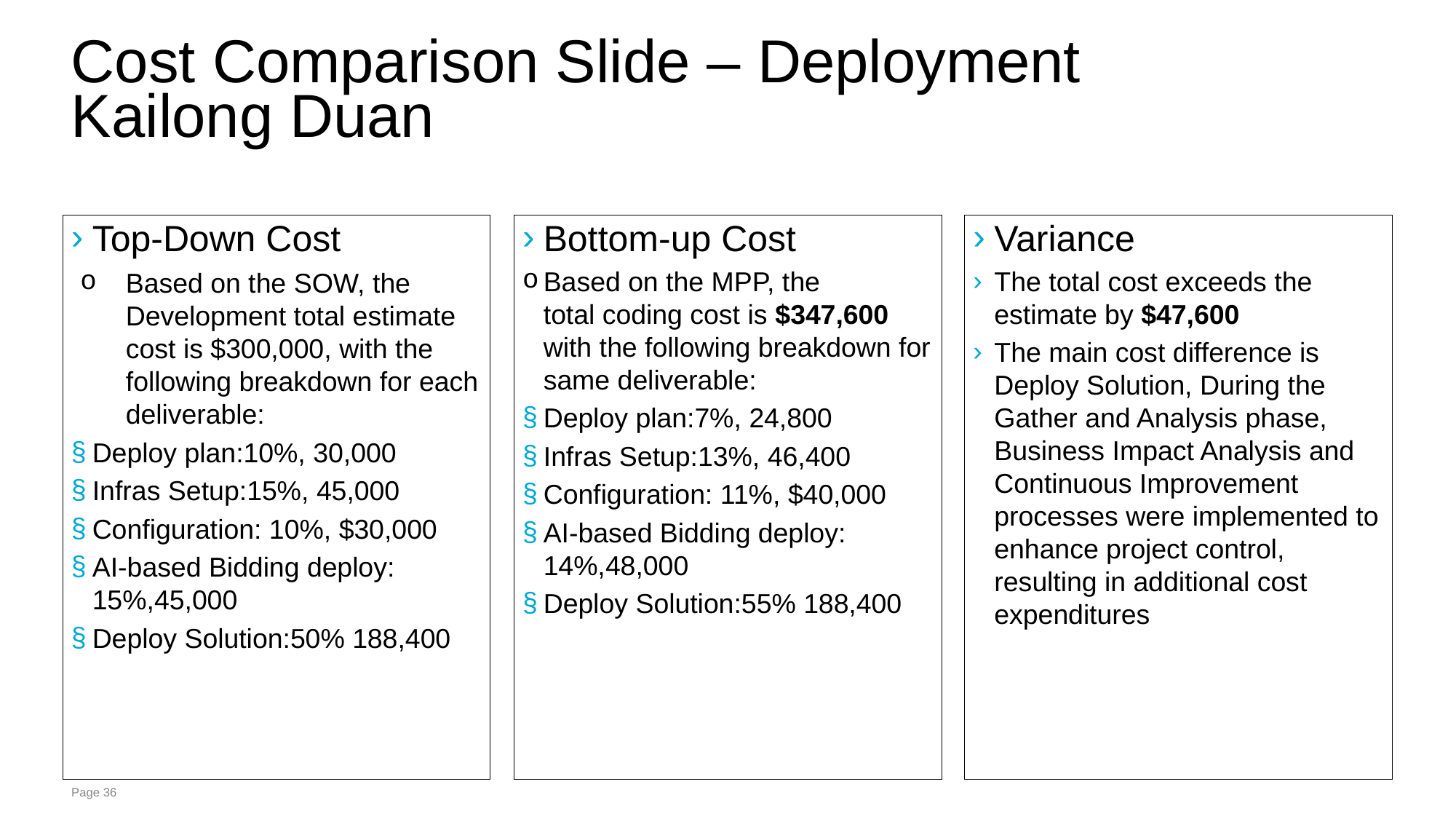

# Cost Comparison Slide – Deployment Kailong Duan
Top-Down Cost
Based on the SOW, the Development total estimate cost is $300,000, with the following breakdown for each deliverable:
Deploy plan:10%, 30,000
Infras Setup:15%, 45,000
Configuration: 10%, $30,000
AI-based Bidding deploy:  15%,45,000
Deploy Solution:50% 188,400
Bottom-up Cost
Based on the MPP, the total coding cost is $347,600 with the following breakdown for same deliverable:
Deploy plan:7%, 24,800
Infras Setup:13%, 46,400
Configuration: 11%, $40,000
AI-based Bidding deploy:  14%,48,000
Deploy Solution:55% 188,400
Variance
The total cost exceeds the estimate by $47,600
The main cost difference is Deploy Solution, During the Gather and Analysis phase, Business Impact Analysis and Continuous Improvement processes were implemented to enhance project control, resulting in additional cost expenditures